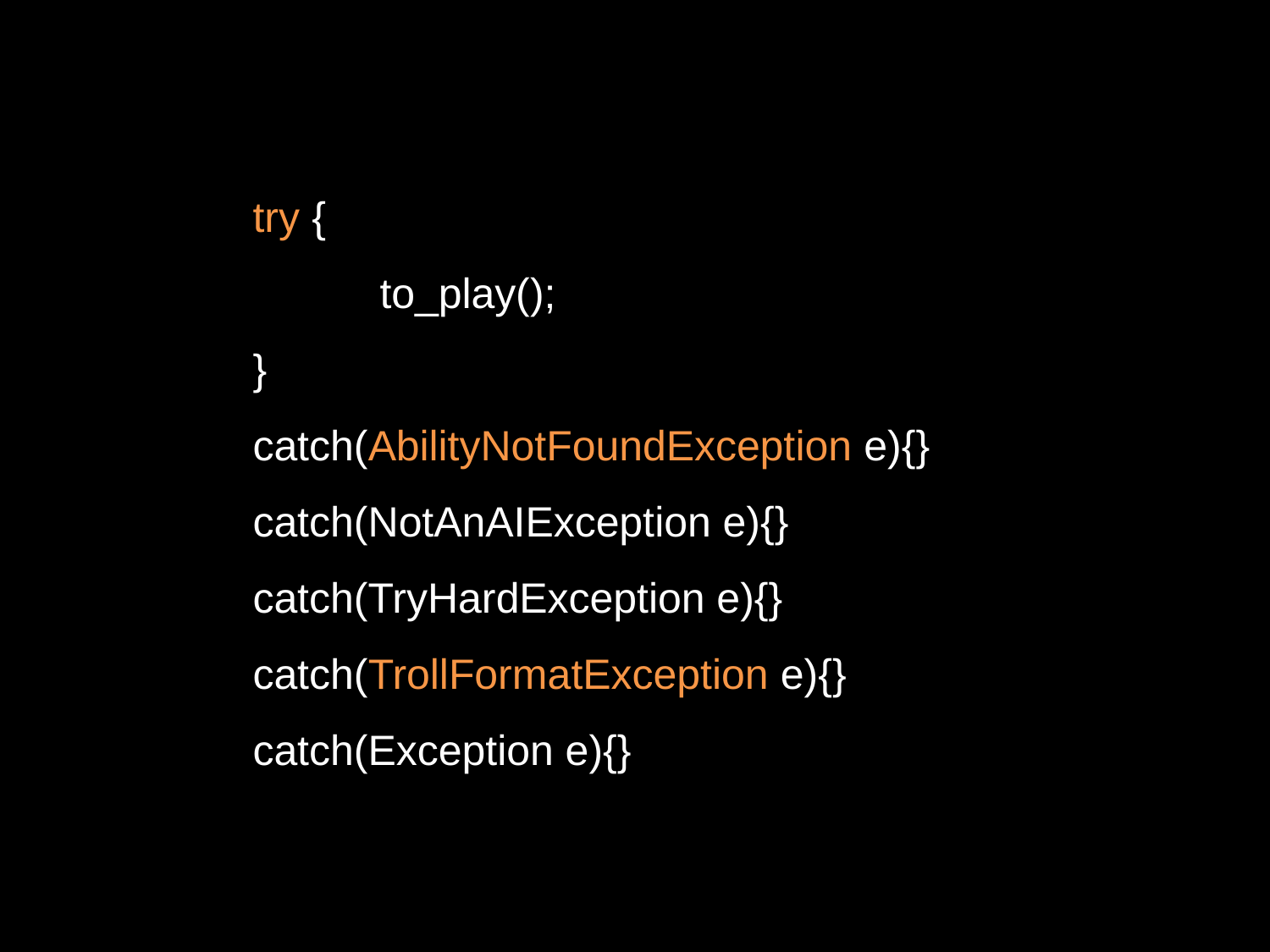

# try { to_play(); } catch(AbilityNotFoundException e){} catch(NotAnAIException e){} catch(TryHardException e){} catch(TrollFormatException e){} catch(Exception e){}